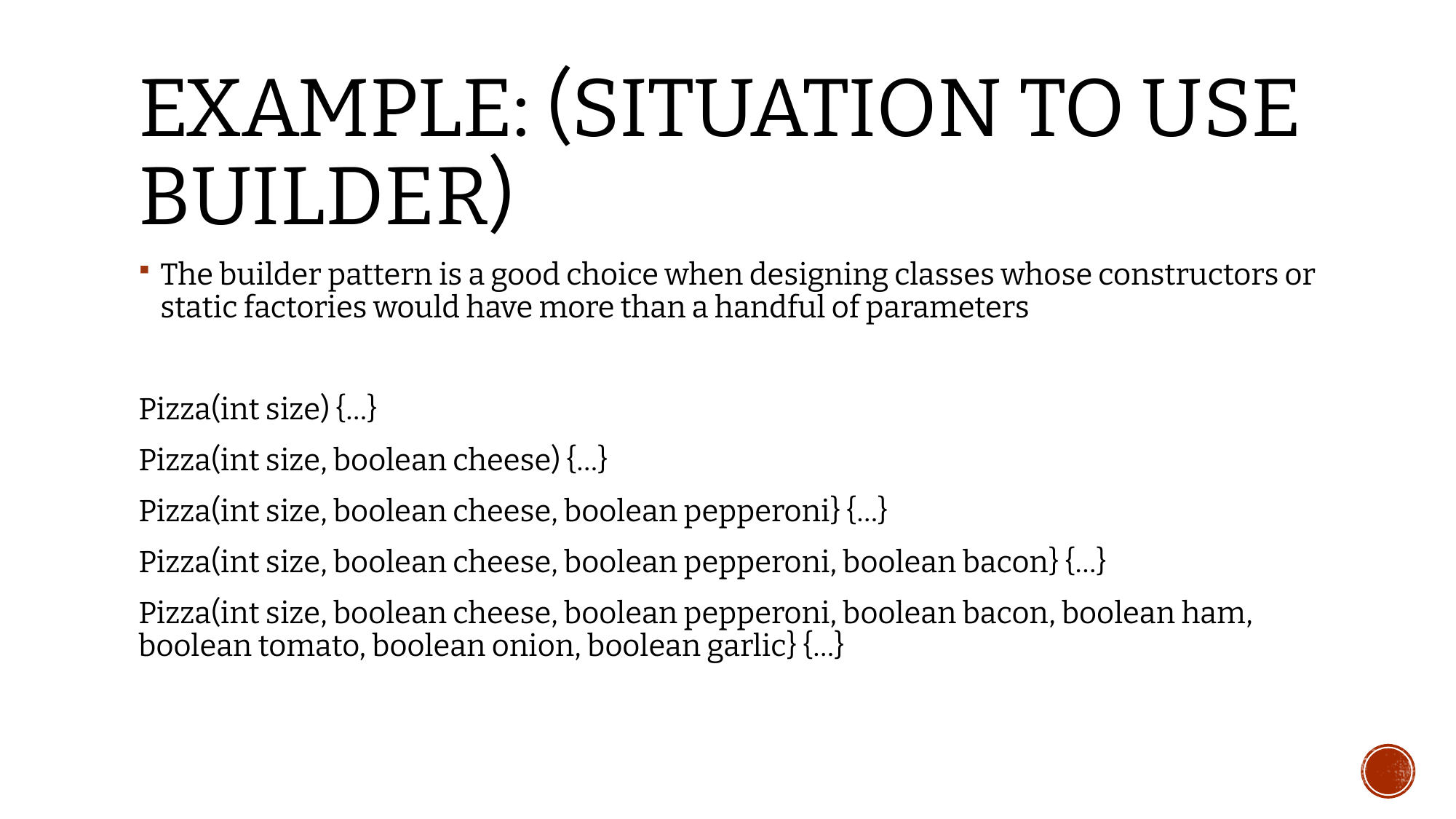

# Example: (situation to use Builder)
The builder pattern is a good choice when designing classes whose constructors or static factories would have more than a handful of parameters

Pizza(int size) {…}
Pizza(int size, boolean cheese) {…}
Pizza(int size, boolean cheese, boolean pepperoni} {…}
Pizza(int size, boolean cheese, boolean pepperoni, boolean bacon} {…}
Pizza(int size, boolean cheese, boolean pepperoni, boolean bacon, boolean ham, boolean tomato, boolean onion, boolean garlic} {…}